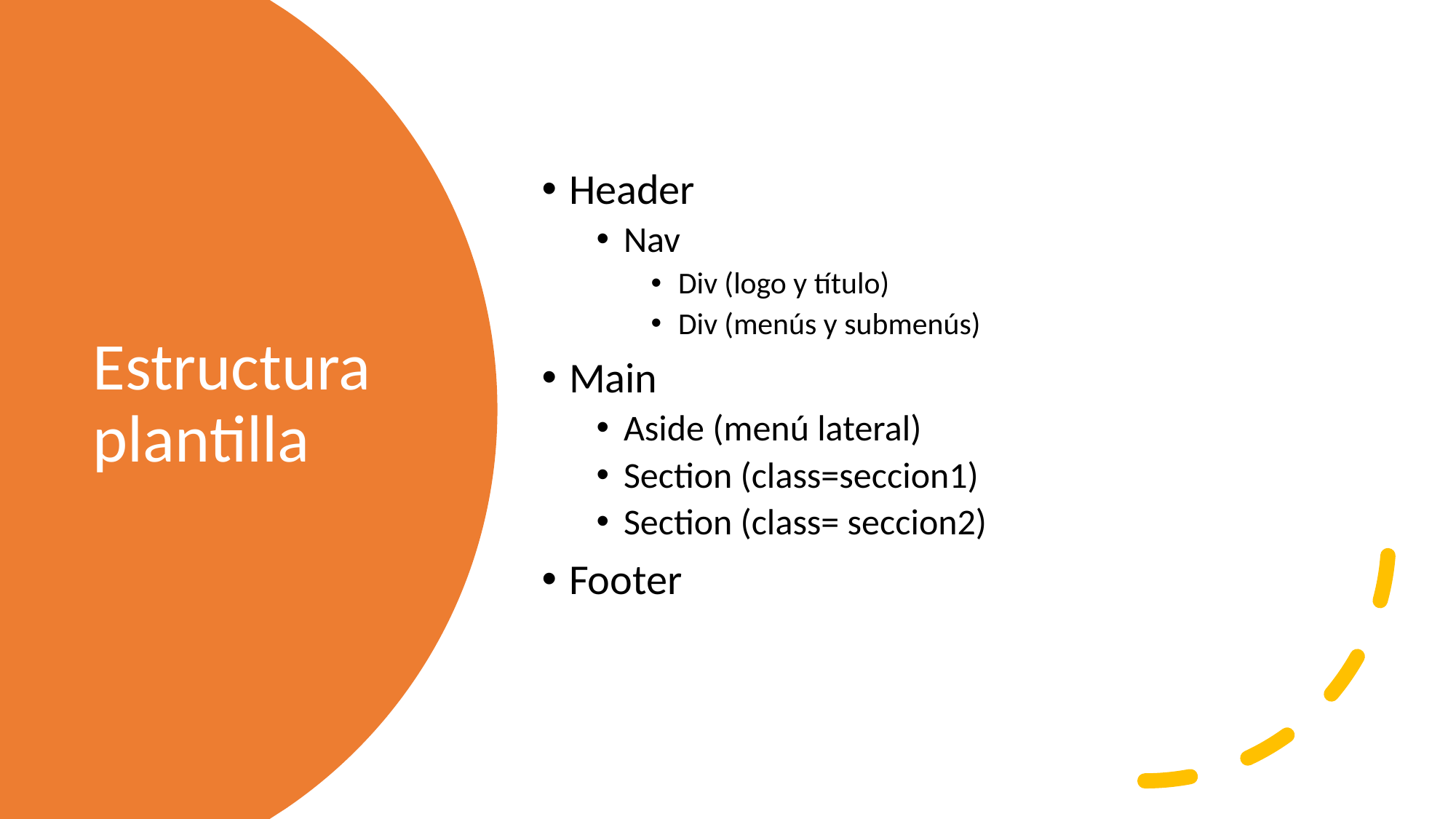

Header
Nav
Div (logo y título)
Div (menús y submenús)
Main
Aside (menú lateral)
Section (class=seccion1)
Section (class= seccion2)
Footer

# Estructura plantilla